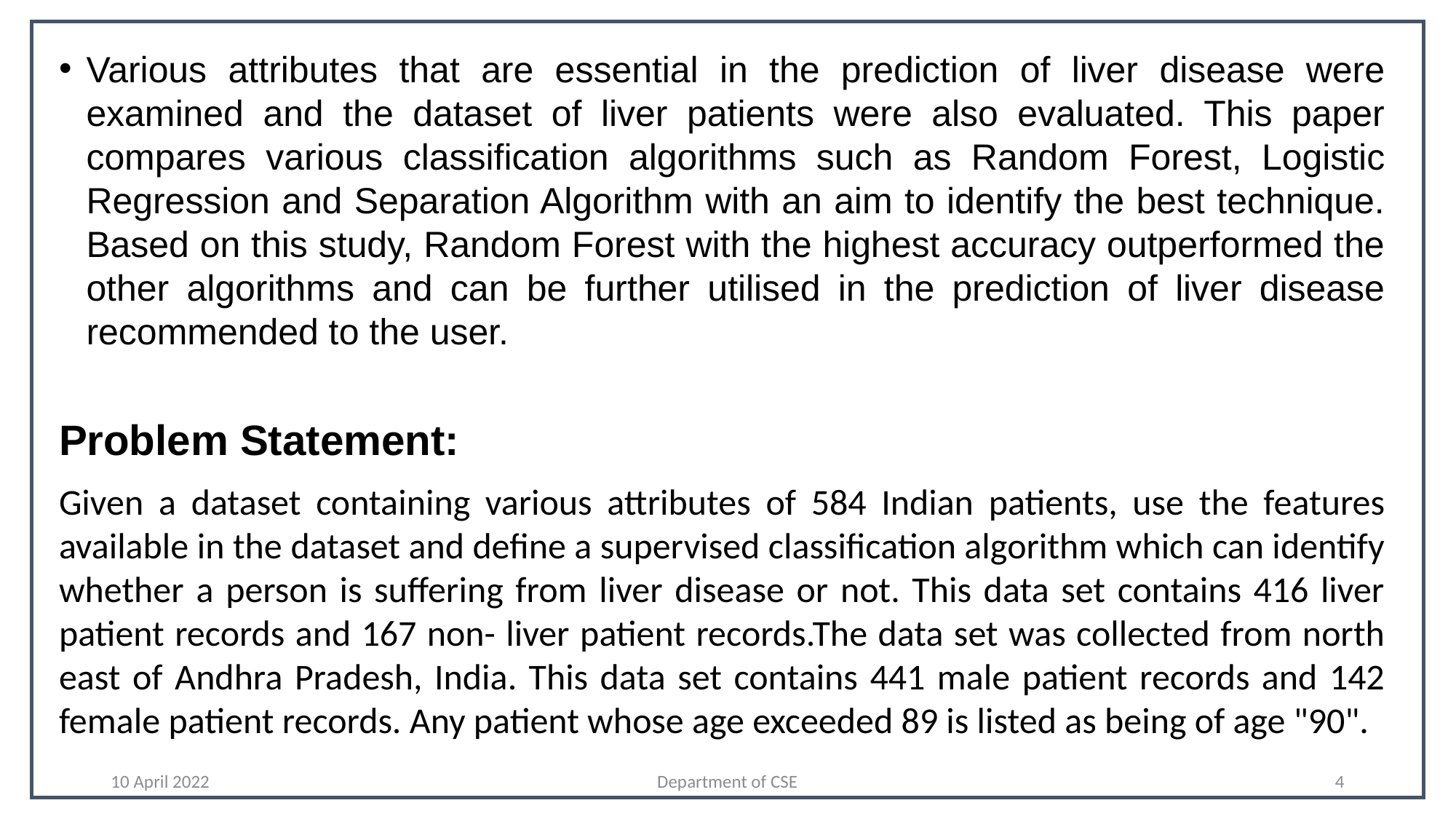

Various attributes that are essential in the prediction of liver disease were examined and the dataset of liver patients were also evaluated. This paper compares various classification algorithms such as Random Forest, Logistic Regression and Separation Algorithm with an aim to identify the best technique. Based on this study, Random Forest with the highest accuracy outperformed the other algorithms and can be further utilised in the prediction of liver disease recommended to the user.

Problem Statement:
Given a dataset containing various attributes of 584 Indian patients, use the features available in the dataset and define a supervised classification algorithm which can identify whether a person is suffering from liver disease or not. This data set contains 416 liver patient records and 167 non- liver patient records.The data set was collected from north east of Andhra Pradesh, India. This data set contains 441 male patient records and 142 female patient records. Any patient whose age exceeded 89 is listed as being of age "90".

10 April 2022
Department of CSE
4